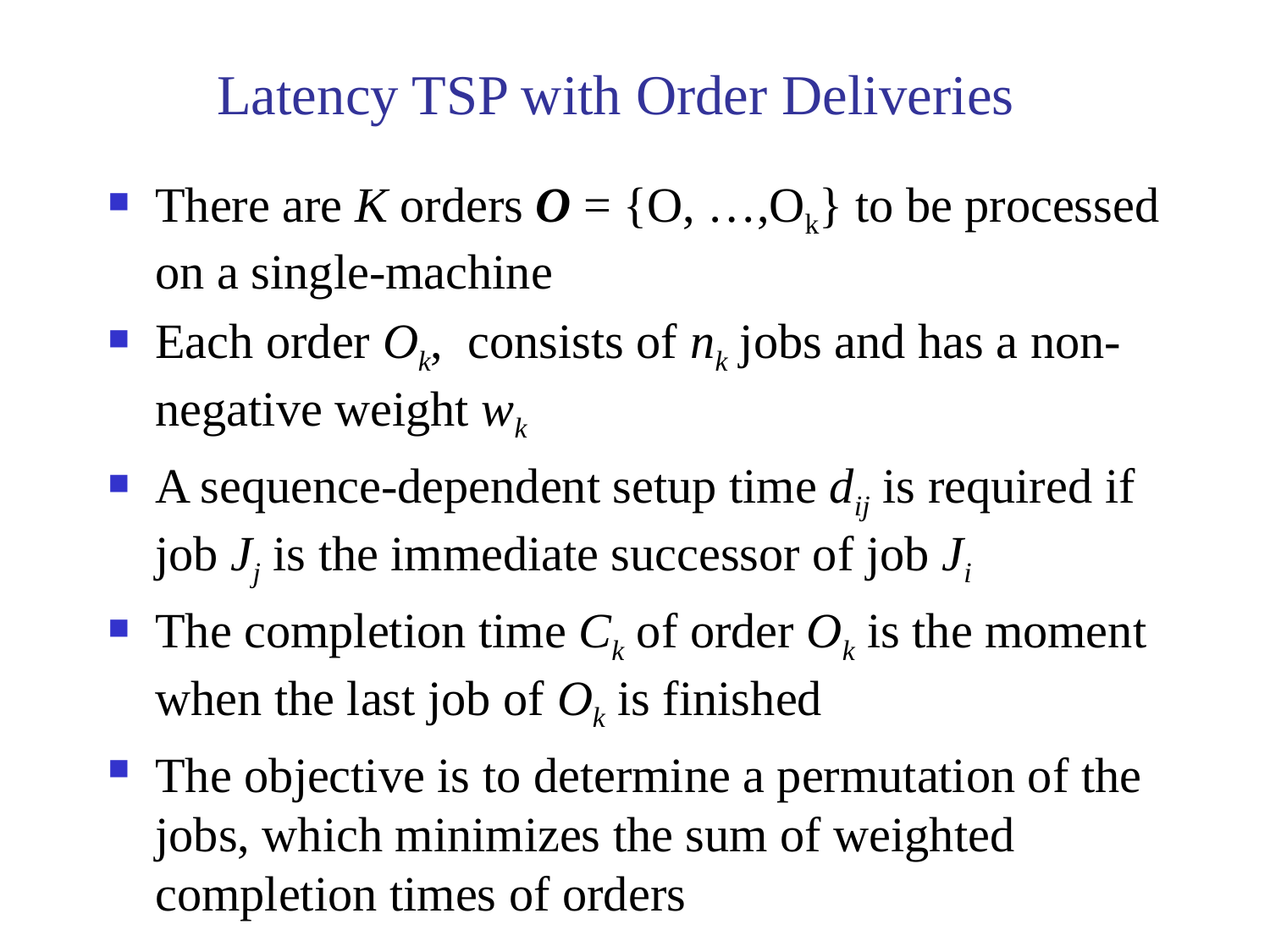

# Latency TSP with Order Deliveries
There are K orders O = {O, …,Ok} to be processed on a single-machine
Each order Ok,  consists of nk jobs and has a non-negative weight wk
A sequence-dependent setup time dij is required if job Jj is the immediate successor of job Ji
The completion time Ck of order Ok is the moment when the last job of Ok is finished
The objective is to determine a permutation of the jobs, which minimizes the sum of weighted completion times of orders